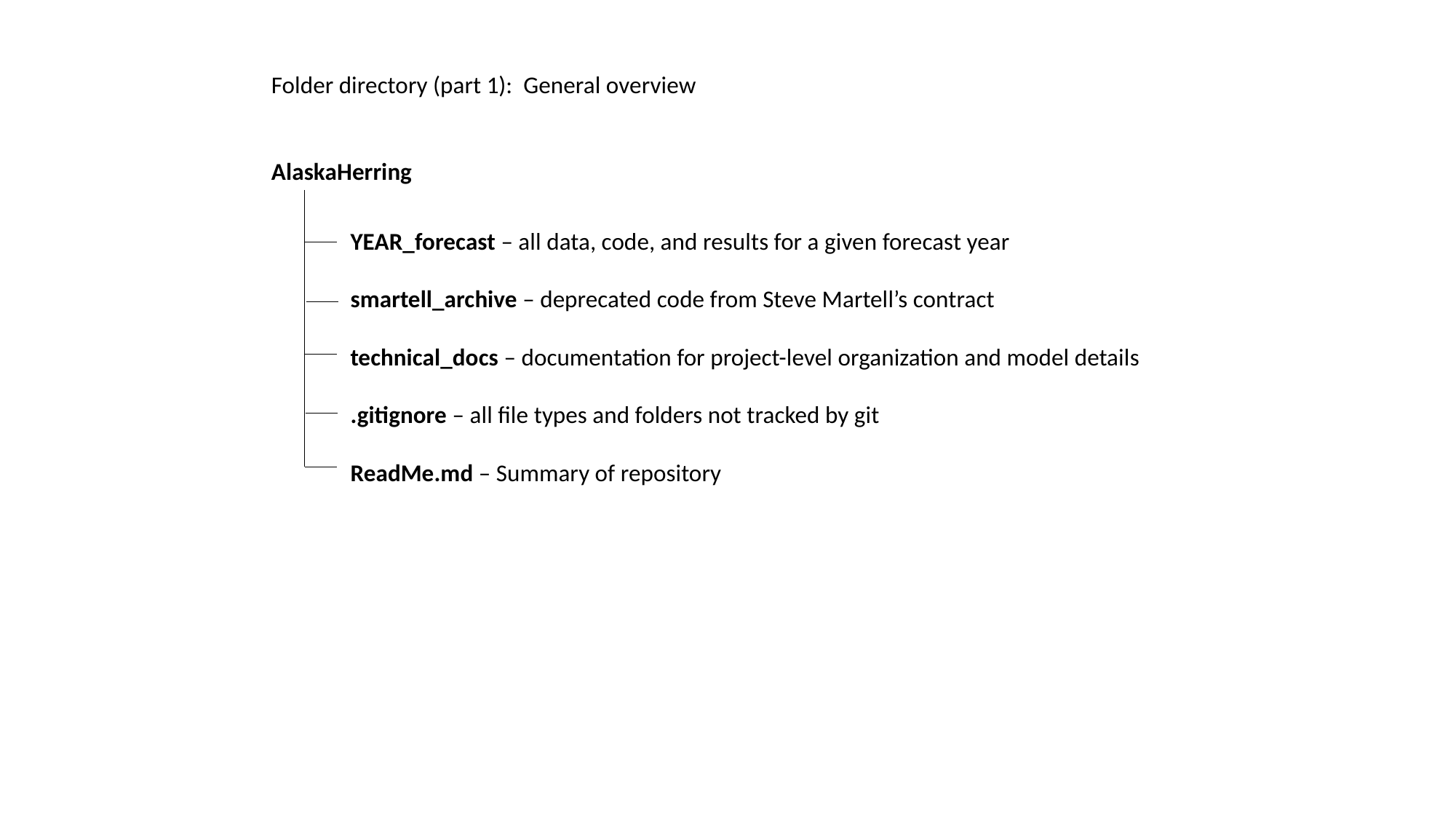

Folder directory (part 1):  General overview

AlaskaHerring
YEAR_forecast – all data, code, and results for a given forecast year

smartell_archive – deprecated code from Steve Martell’s contract

technical_docs – documentation for project-level organization and model details

.gitignore – all file types and folders not tracked by git

ReadMe.md – Summary of repository